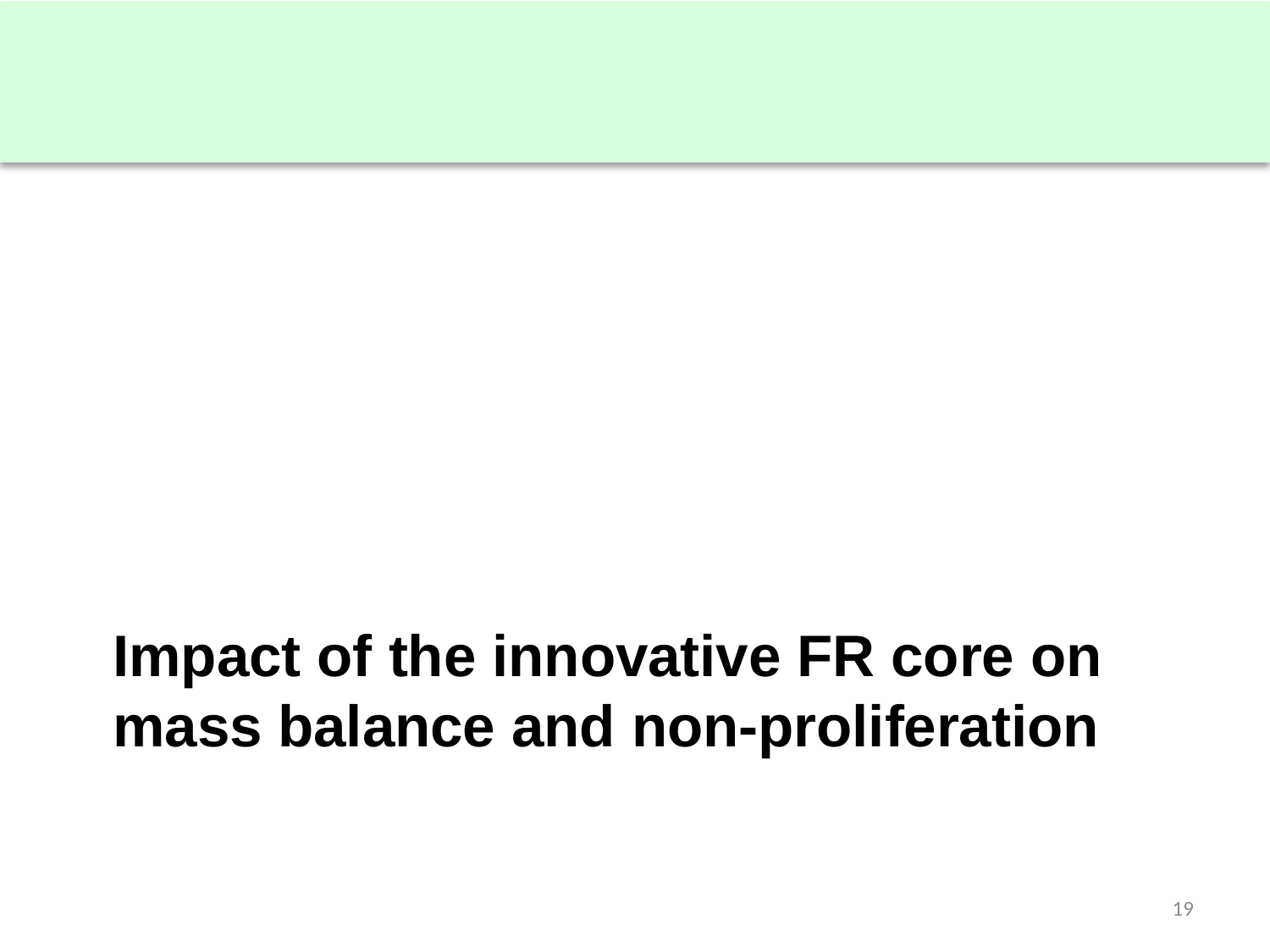

# Impact of the innovative FR core on mass balance and non-proliferation
19